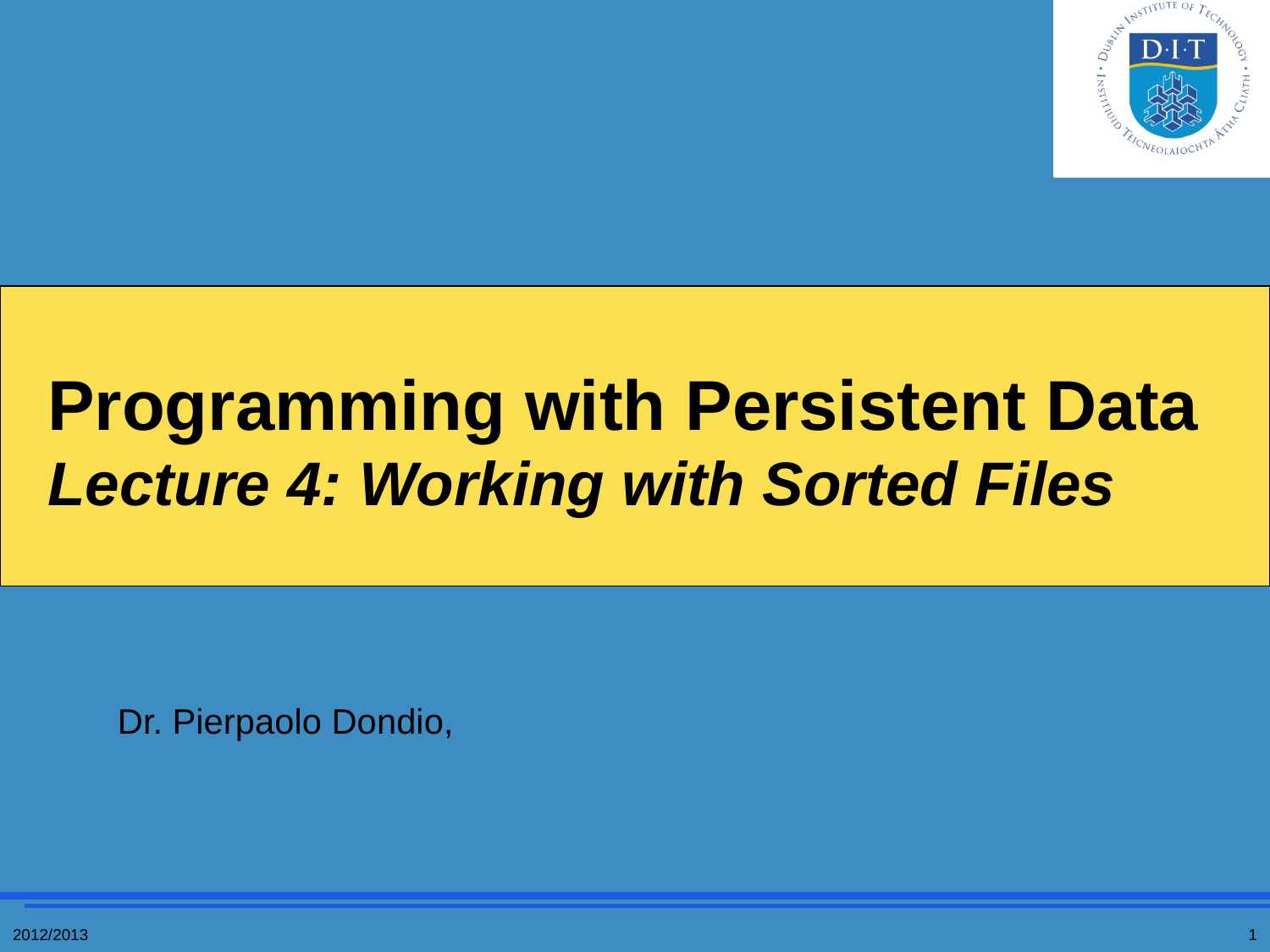

# Programming with Persistent Data Lecture 4: Working with Sorted Files
Dr. Pierpaolo Dondio,

2012/2013
1